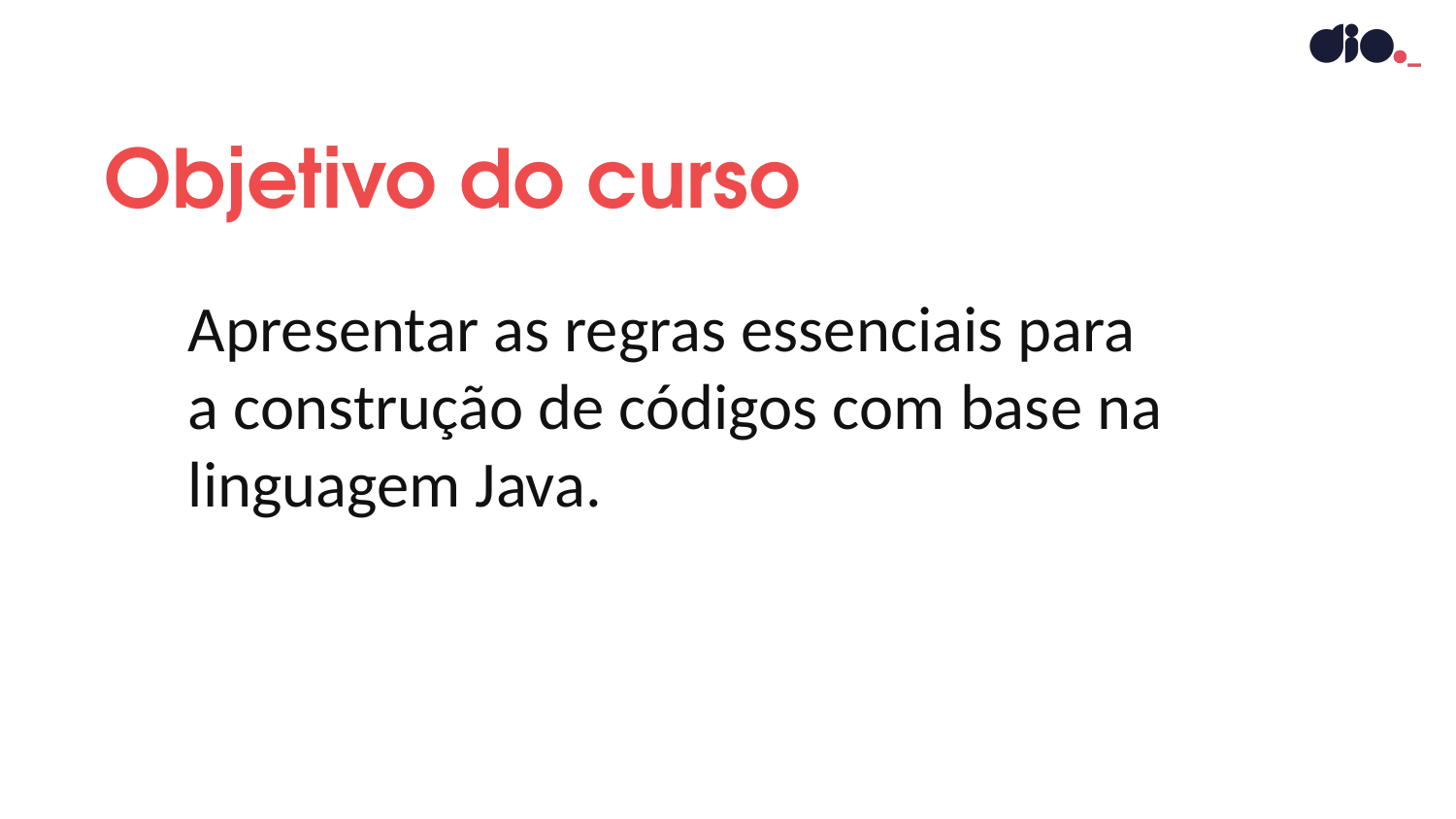

Objetivo do curso
Apresentar as regras essenciais para a construção de códigos com base na linguagem Java.